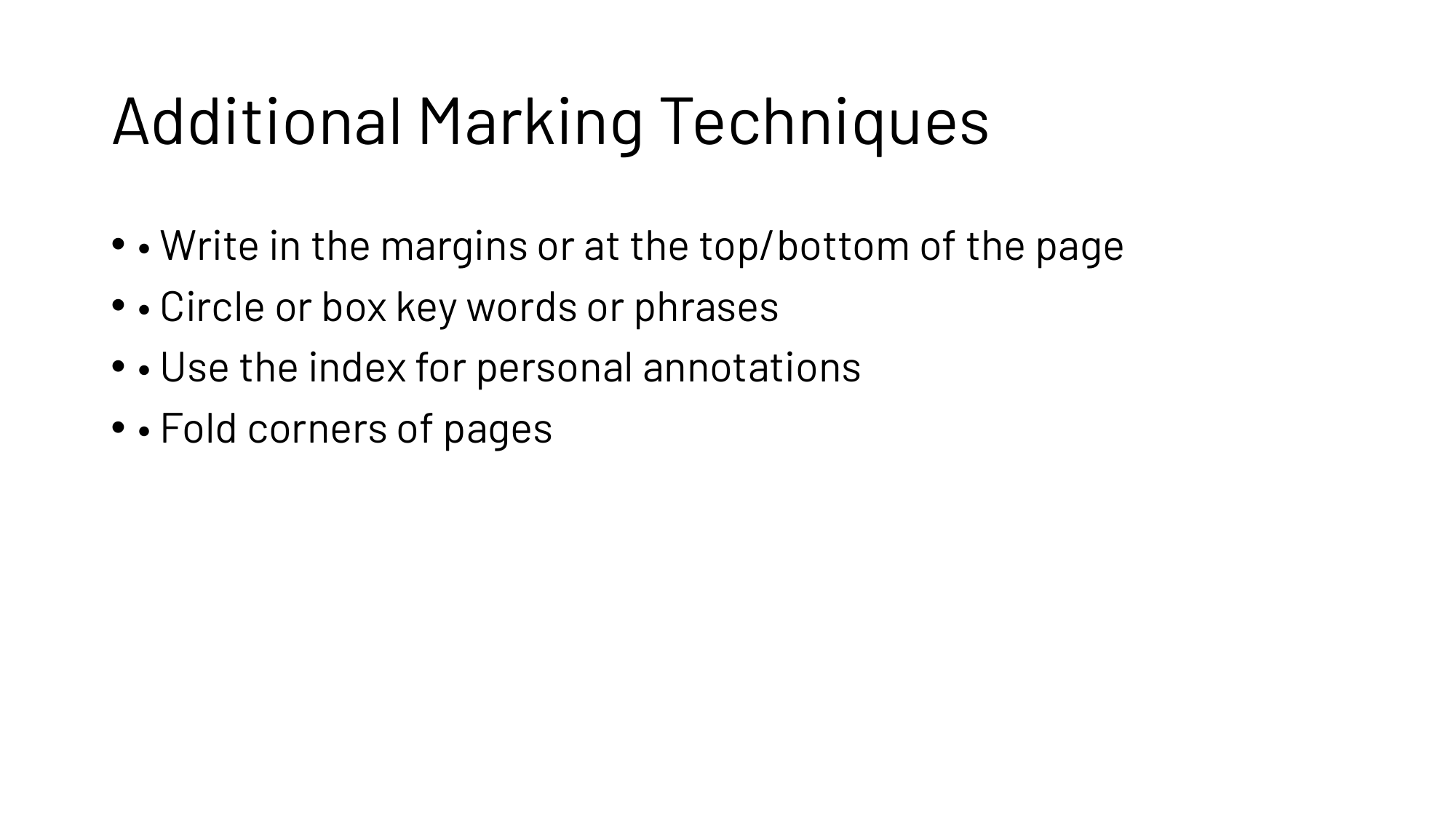

# Additional Marking Techniques
• Write in the margins or at the top/bottom of the page
• Circle or box key words or phrases
• Use the index for personal annotations
• Fold corners of pages